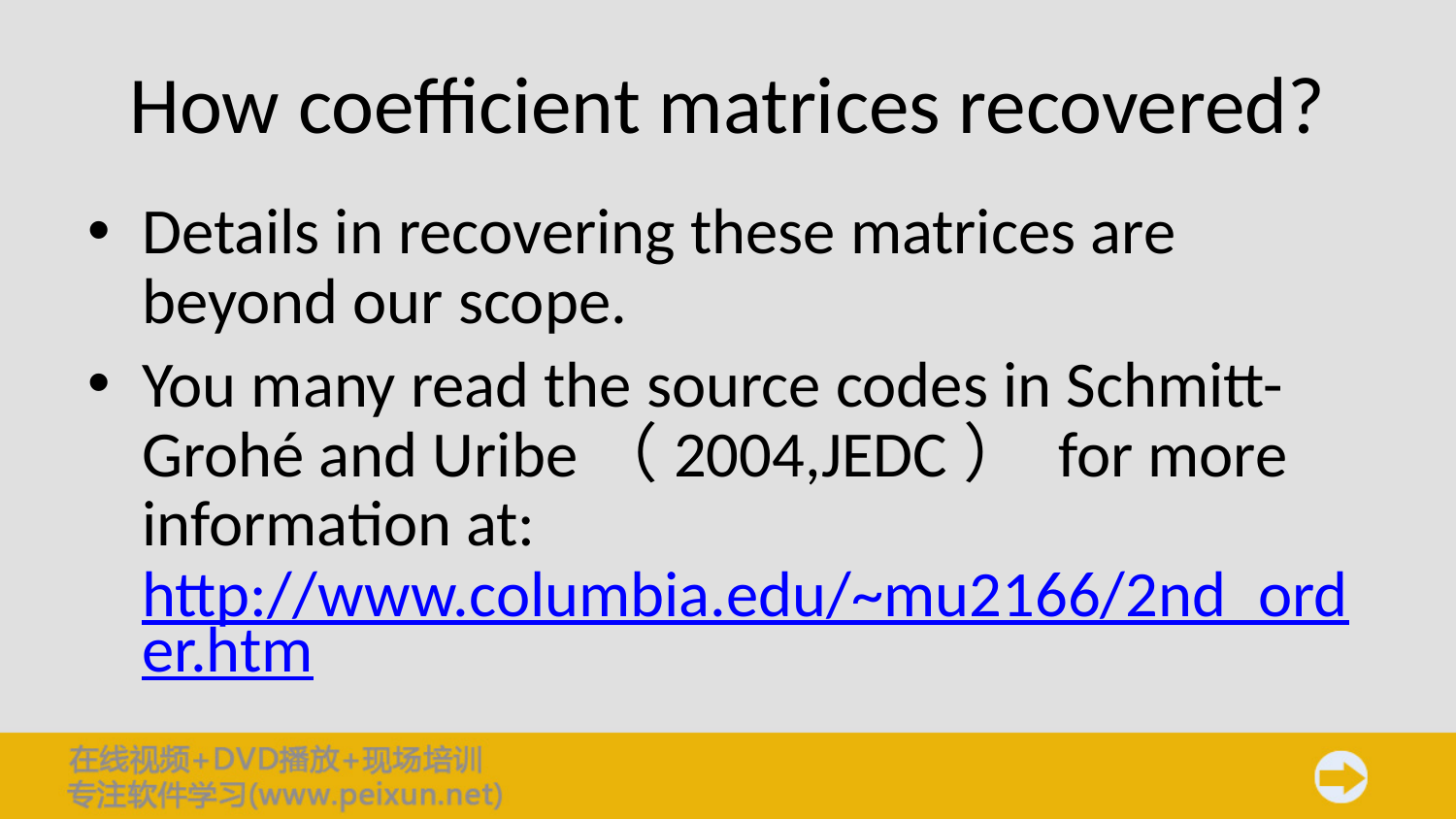

# How coefficient matrices recovered?
Details in recovering these matrices are beyond our scope.
You many read the source codes in Schmitt-Grohé and Uribe（2004,JEDC） for more information at: http://www.columbia.edu/~mu2166/2nd_order.htm